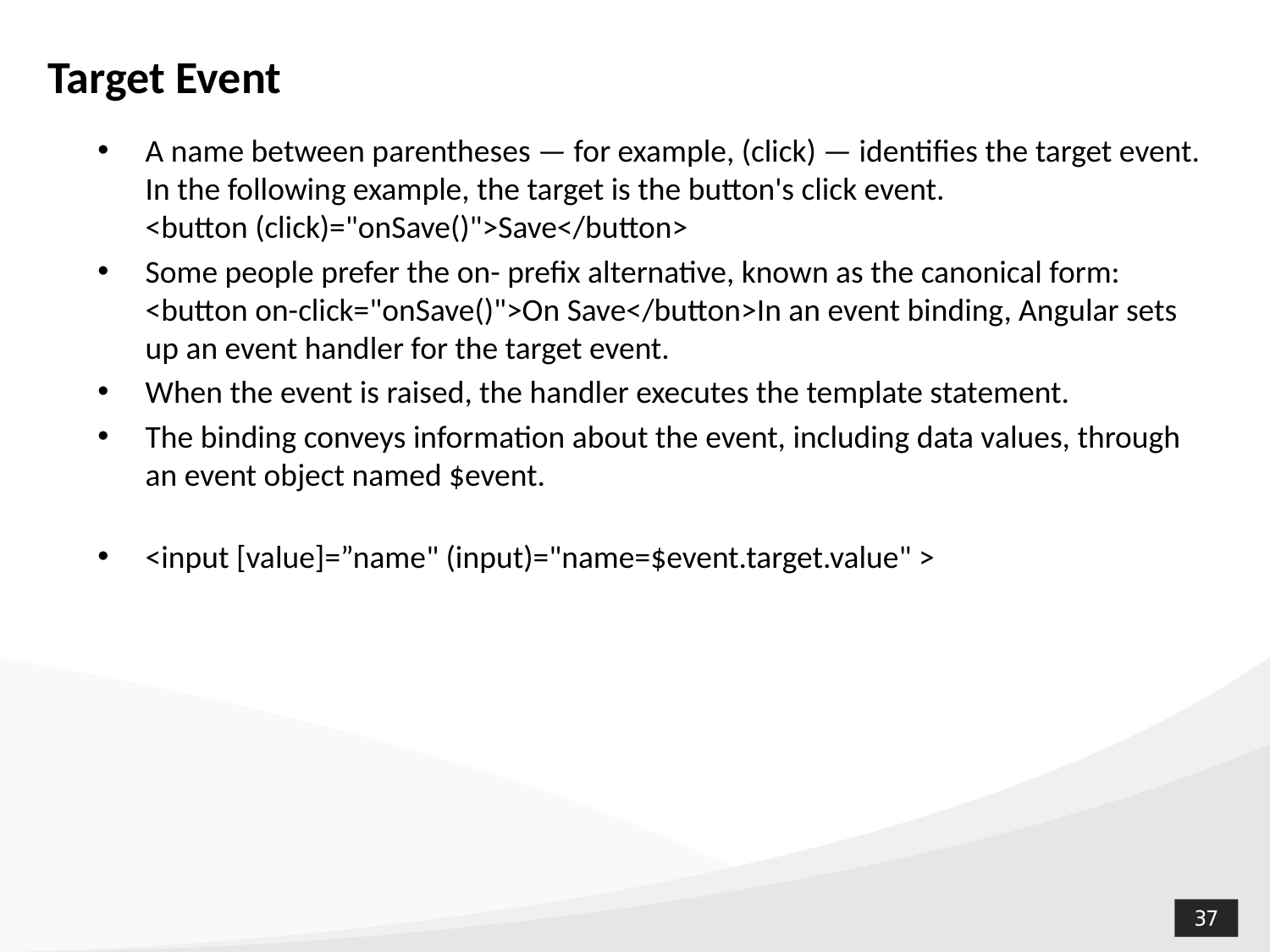

# Target Event
A name between parentheses — for example, (click) — identifies the target event. In the following example, the target is the button's click event.
<button (click)="onSave()">Save</button>
Some people prefer the on- prefix alternative, known as the canonical form:
<button on-click="onSave()">On Save</button>In an event binding, Angular sets up an event handler for the target event.
When the event is raised, the handler executes the template statement.
The binding conveys information about the event, including data values, through an event object named $event.
<input [value]=”name" (input)="name=$event.target.value" >